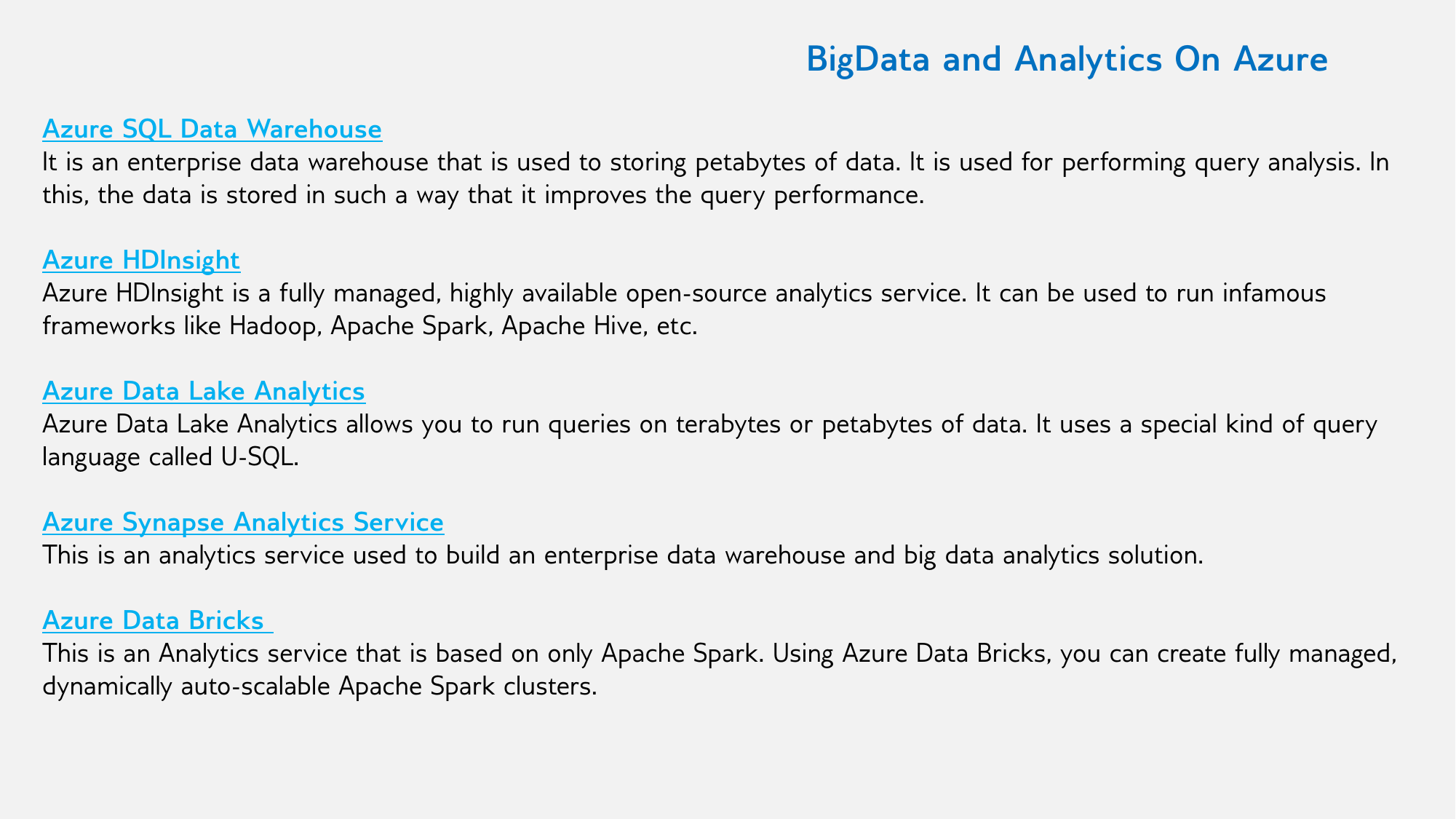

BigData and Analytics On Azure

Azure SQL Data Warehouse
It is an enterprise data warehouse that is used to storing petabytes of data. It is used for performing query analysis. In this, the data is stored in such a way that it improves the query performance.

Azure HDInsight
Azure HDInsight is a fully managed, highly available open-source analytics service. It can be used to run infamous frameworks like Hadoop, Apache Spark, Apache Hive, etc.

Azure Data Lake Analytics
Azure Data Lake Analytics allows you to run queries on terabytes or petabytes of data. It uses a special kind of query language called U-SQL.

Azure Synapse Analytics Service
This is an analytics service used to build an enterprise data warehouse and big data analytics solution.

Azure Data Bricks
This is an Analytics service that is based on only Apache Spark. Using Azure Data Bricks, you can create fully managed, dynamically auto-scalable Apache Spark clusters.